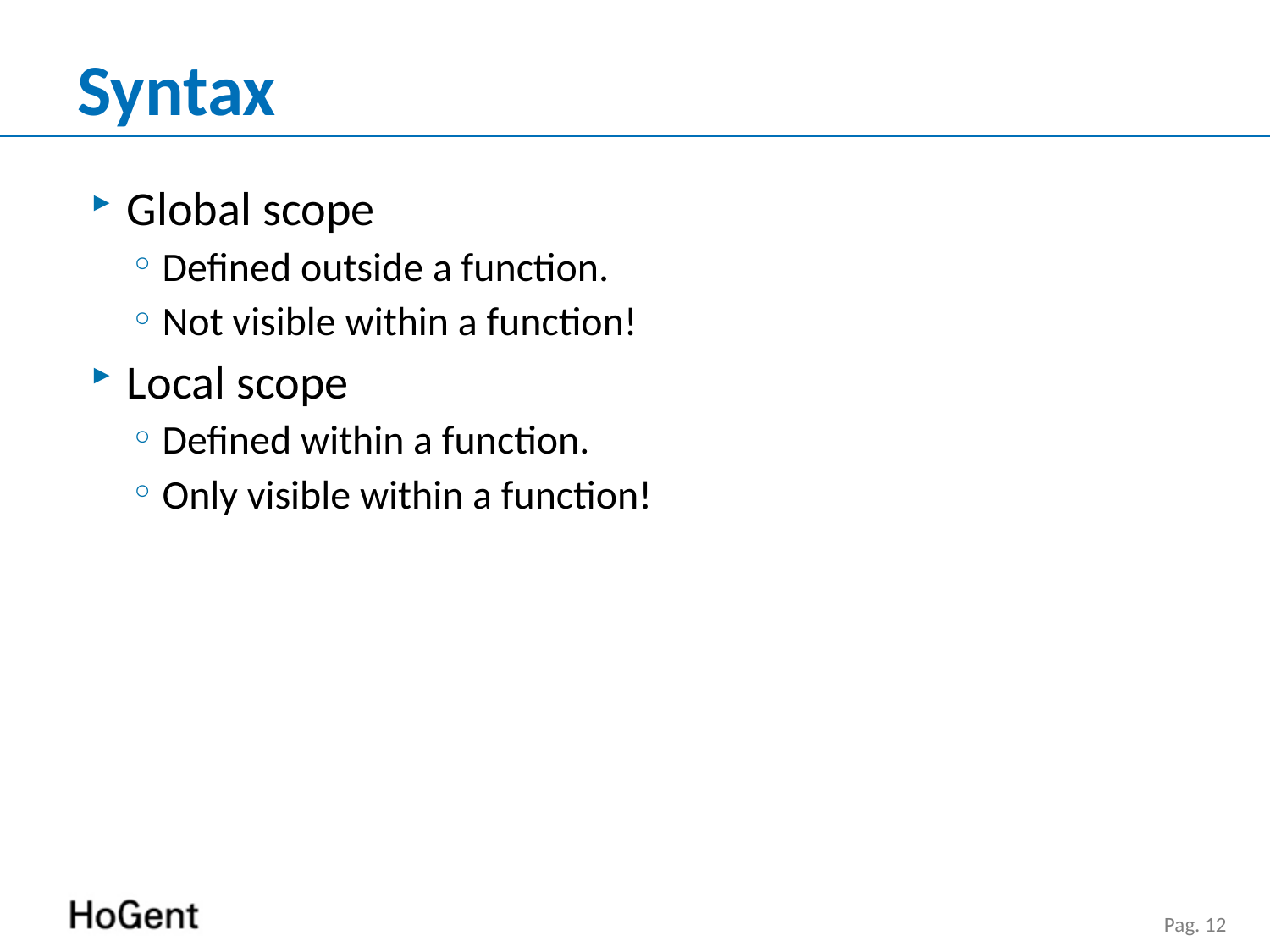

# Syntax
Global scope
Defined outside a function.
Not visible within a function!
Local scope
Defined within a function.
Only visible within a function!

Pag. 12